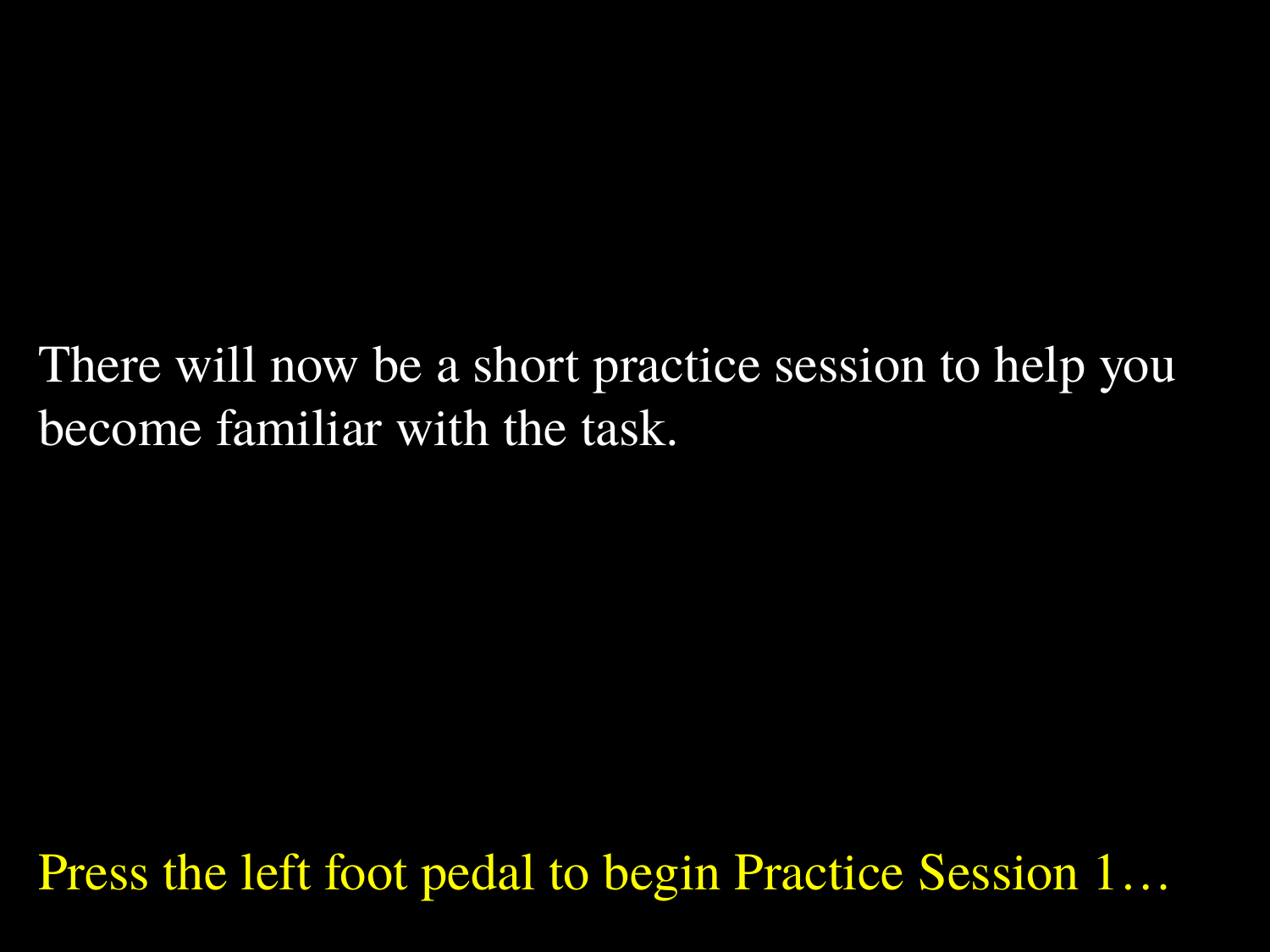

There will now be a short practice session to help you become familiar with the task.

Press the left foot pedal to begin Practice Session 1…